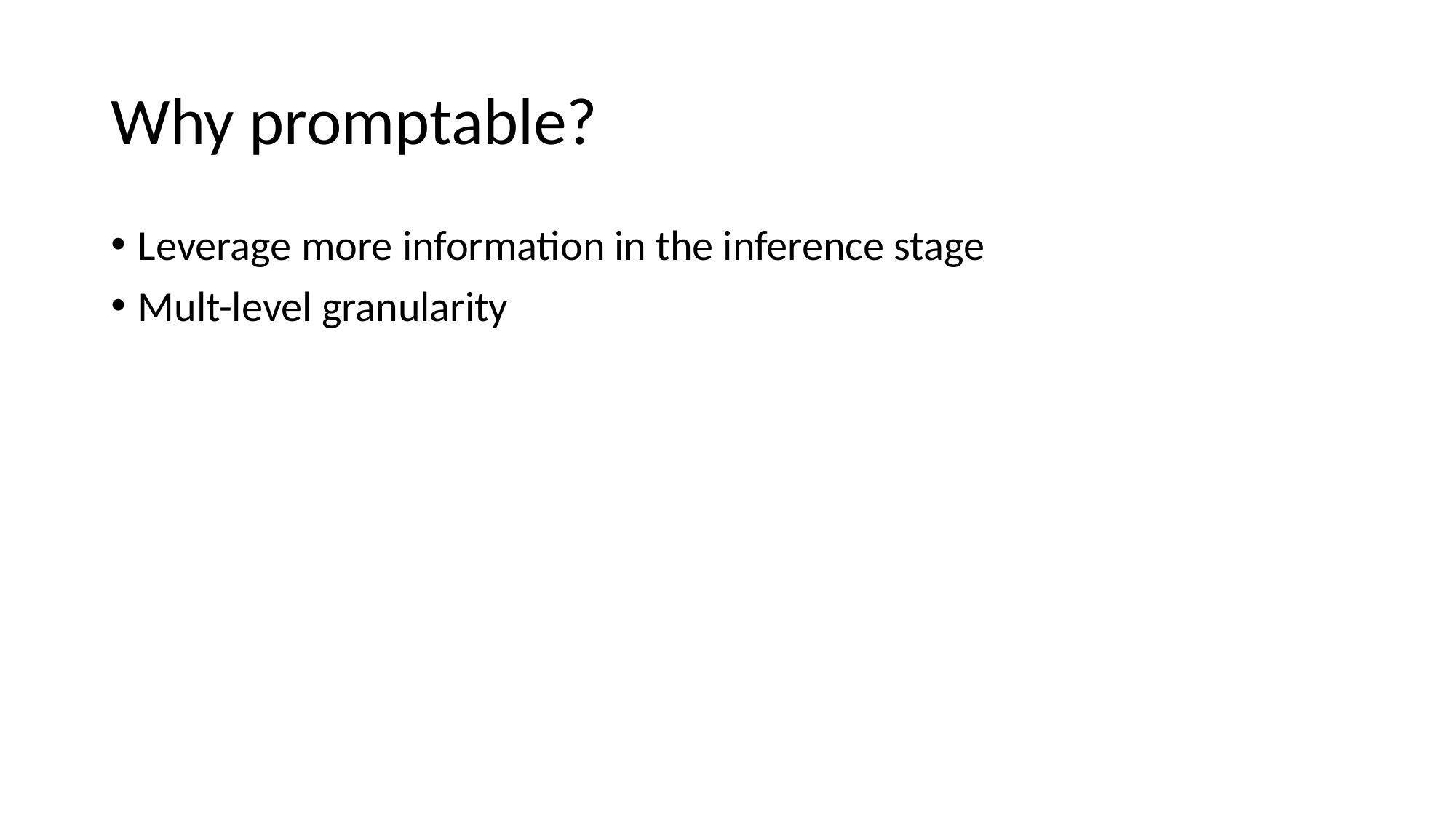

# Why promptable?
Leverage more information in the inference stage
Mult-level granularity